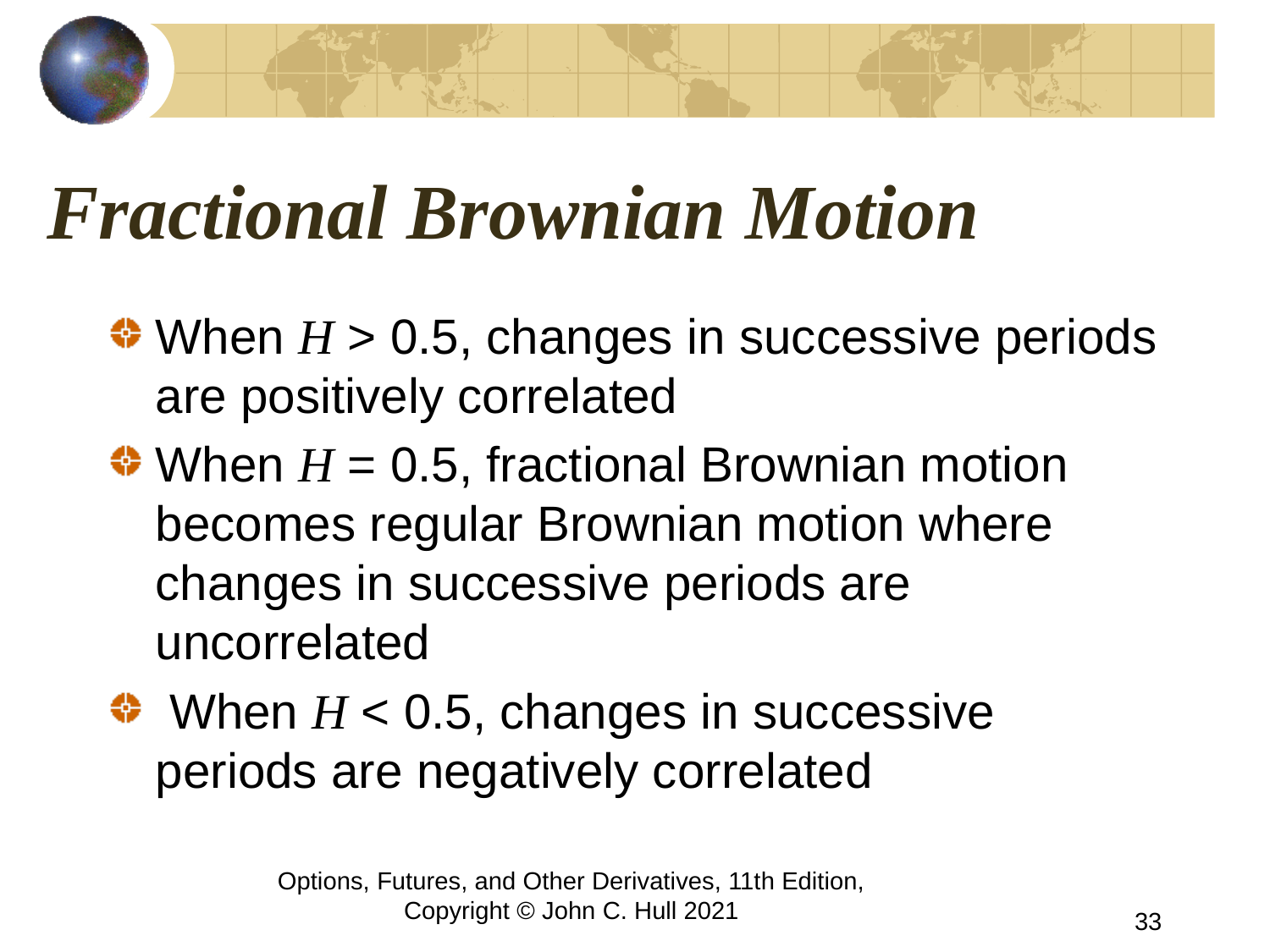

# Fractional Brownian Motion
When H > 0.5, changes in successive periods are positively correlated
When H = 0.5, fractional Brownian motion becomes regular Brownian motion where changes in successive periods are uncorrelated
 When H < 0.5, changes in successive periods are negatively correlated

Options, Futures, and Other Derivatives, 11th Edition, Copyright © John C. Hull 2021
33